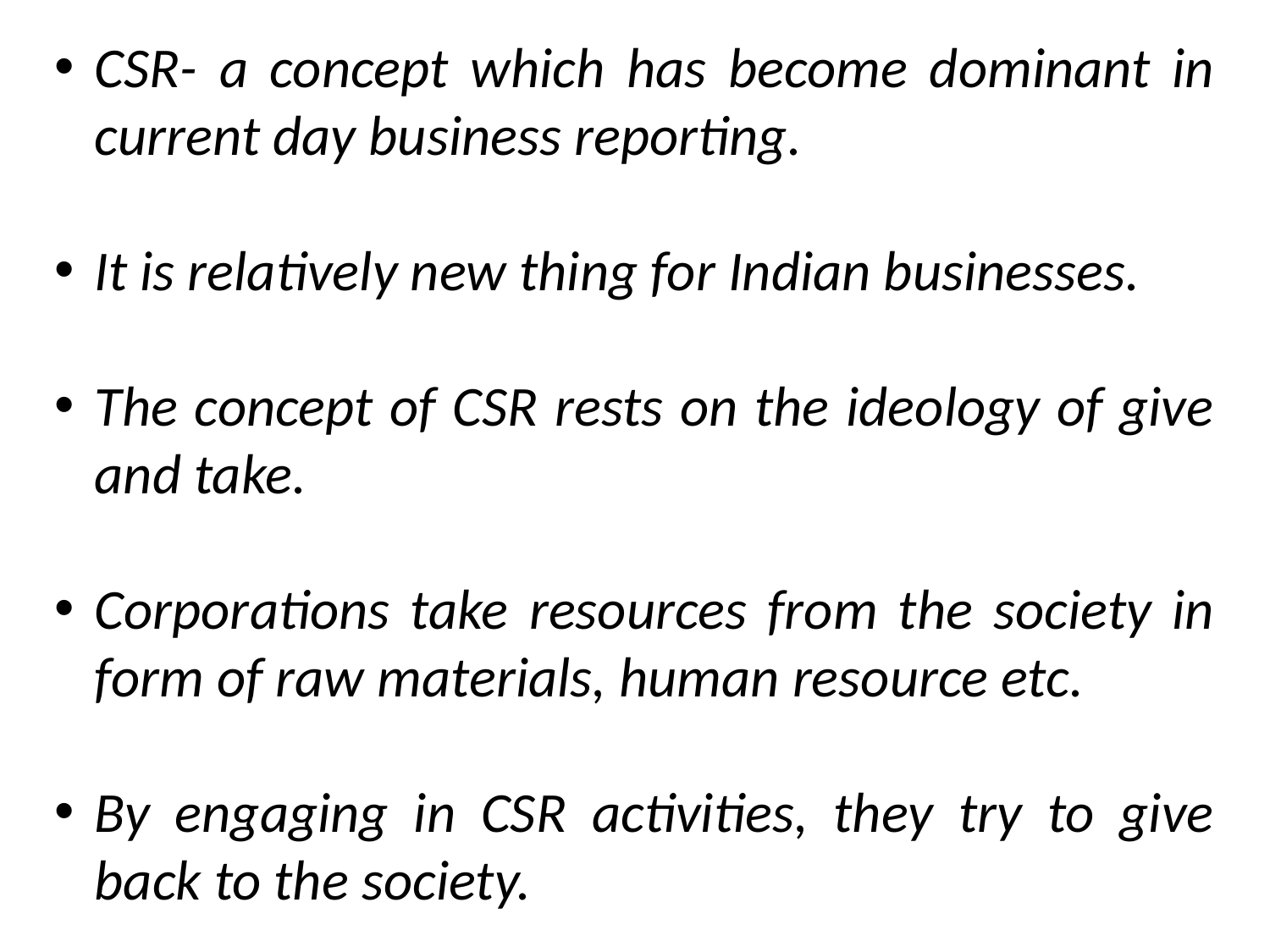

CSR- a concept which has become dominant in current day business reporting.

It is relatively new thing for Indian businesses.

The concept of CSR rests on the ideology of give and take.

Corporations take resources from the society in form of raw materials, human resource etc.

By engaging in CSR activities, they try to give back to the society.